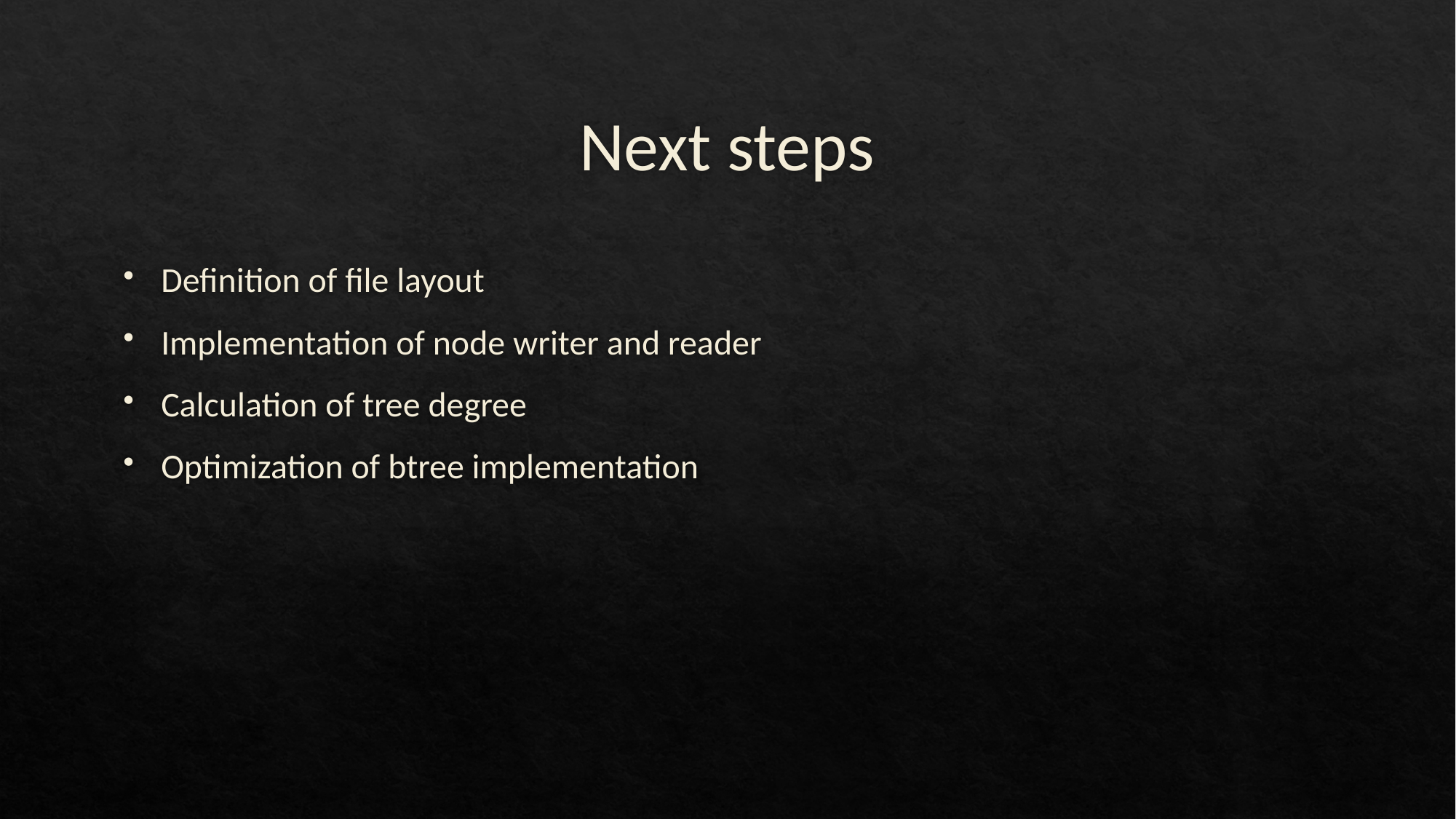

# Next steps
Definition of file layout
Implementation of node writer and reader
Calculation of tree degree
Optimization of btree implementation